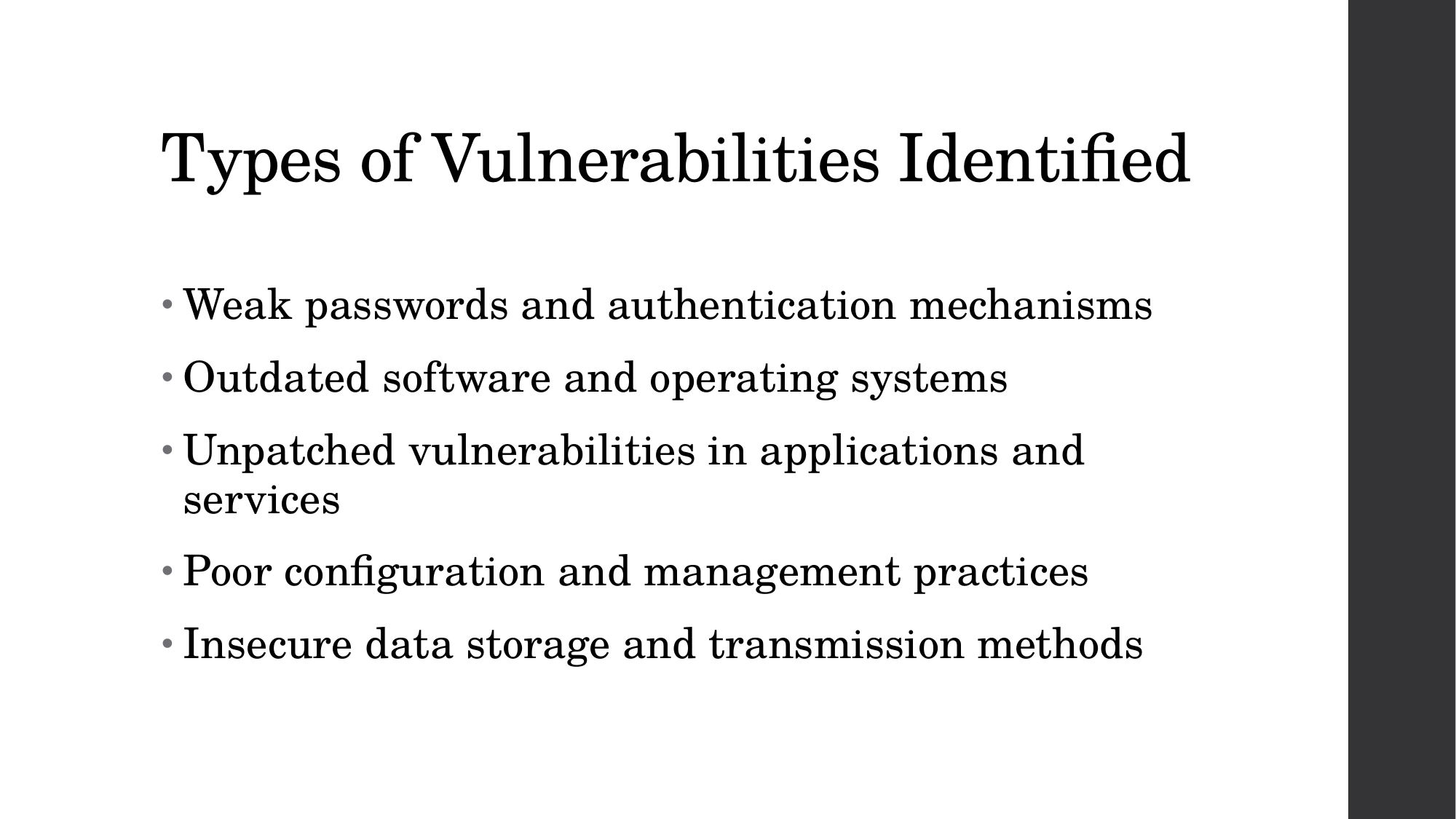

# Types of Vulnerabilities Identified

Weak passwords and authentication mechanisms
Outdated software and operating systems
Unpatched vulnerabilities in applications and services
Poor configuration and management practices
Insecure data storage and transmission methods